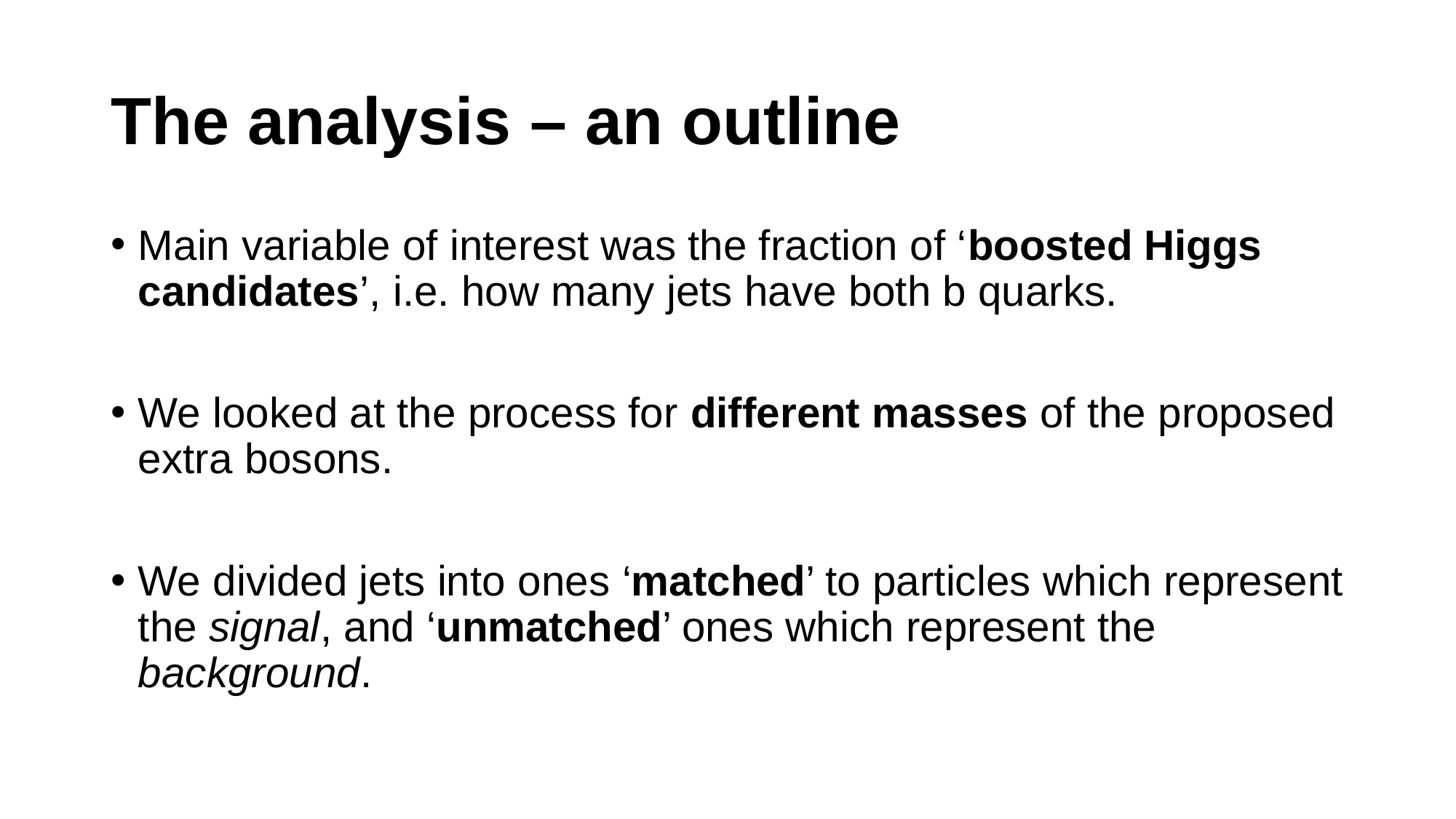

# The analysis – an outline
Main variable of interest was the fraction of ‘boosted Higgs candidates’, i.e. how many jets have both b quarks.

We looked at the process for different masses of the proposed extra bosons.

We divided jets into ones ‘matched’ to particles which represent the signal, and ‘unmatched’ ones which represent the background.